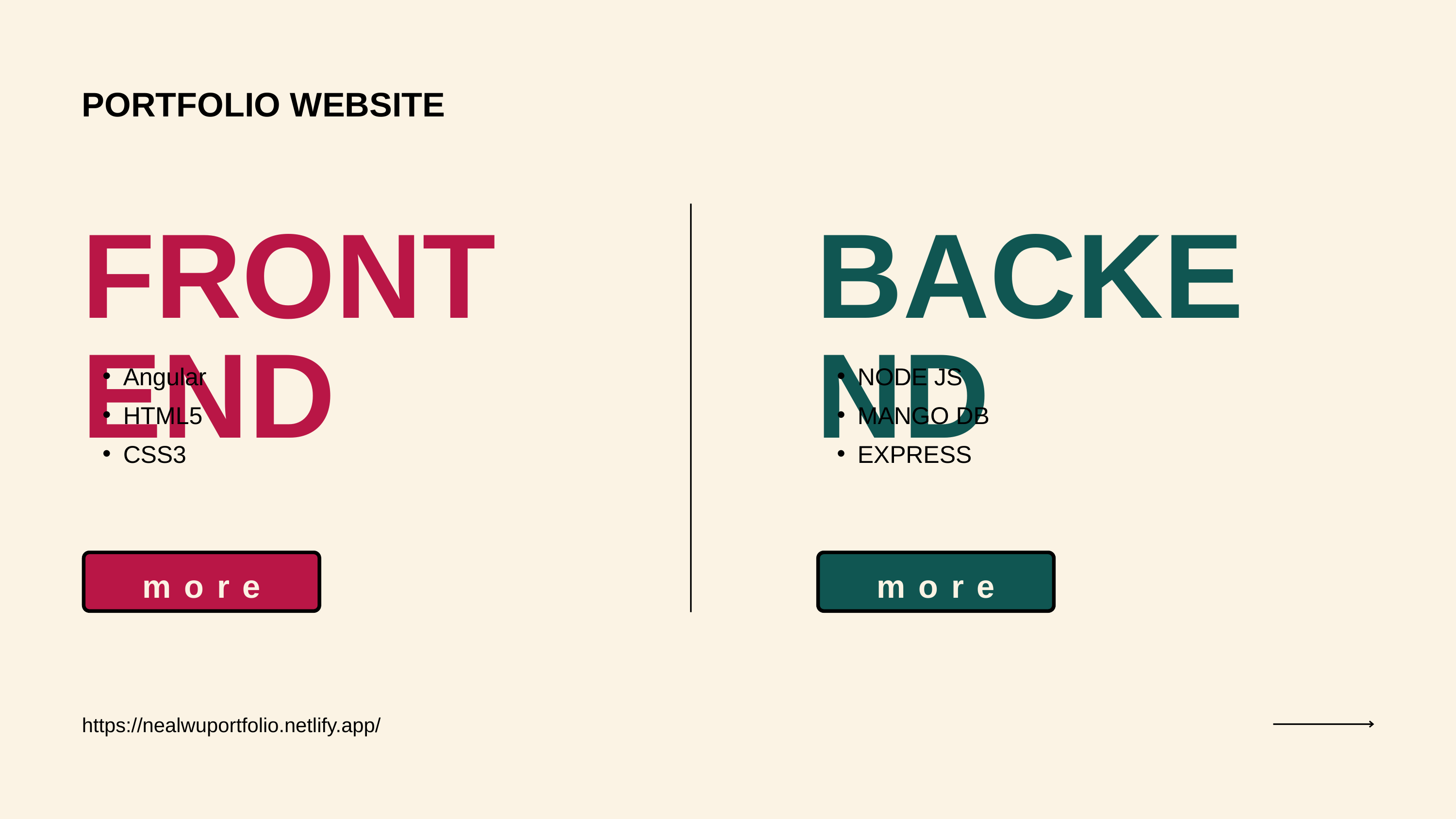

PORTFOLIO WEBSITE
FRONTEND
BACKEND
Angular
HTML5
CSS3
NODE JS
MANGO DB
EXPRESS

more
more
https://nealwuportfolio.netlify.app/